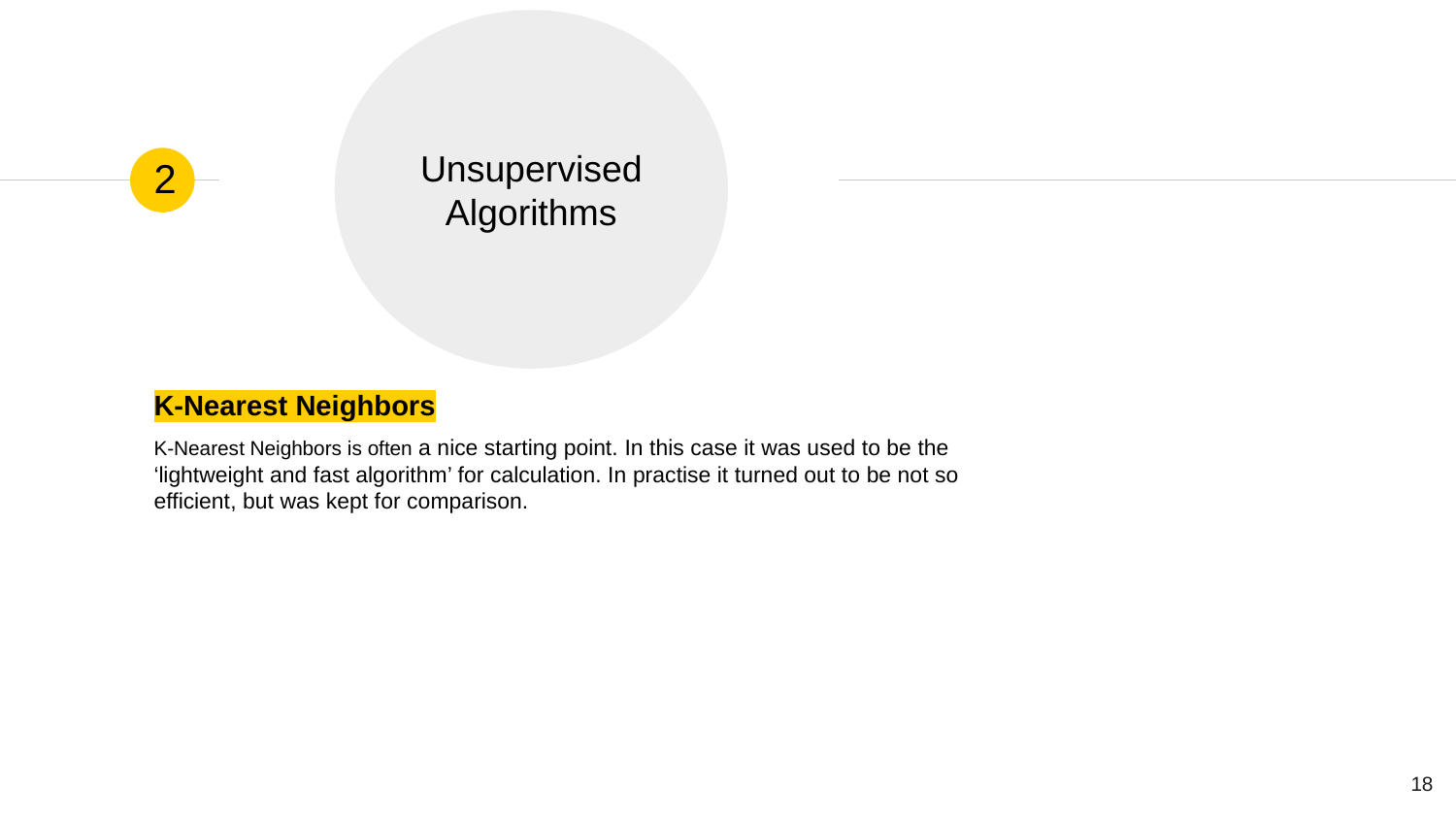

Unsupervised Algorithms
2
K-Nearest Neighbors
K-Nearest Neighbors is often a nice starting point. In this case it was used to be the ‘lightweight and fast algorithm’ for calculation. In practise it turned out to be not so efficient, but was kept for comparison.
18